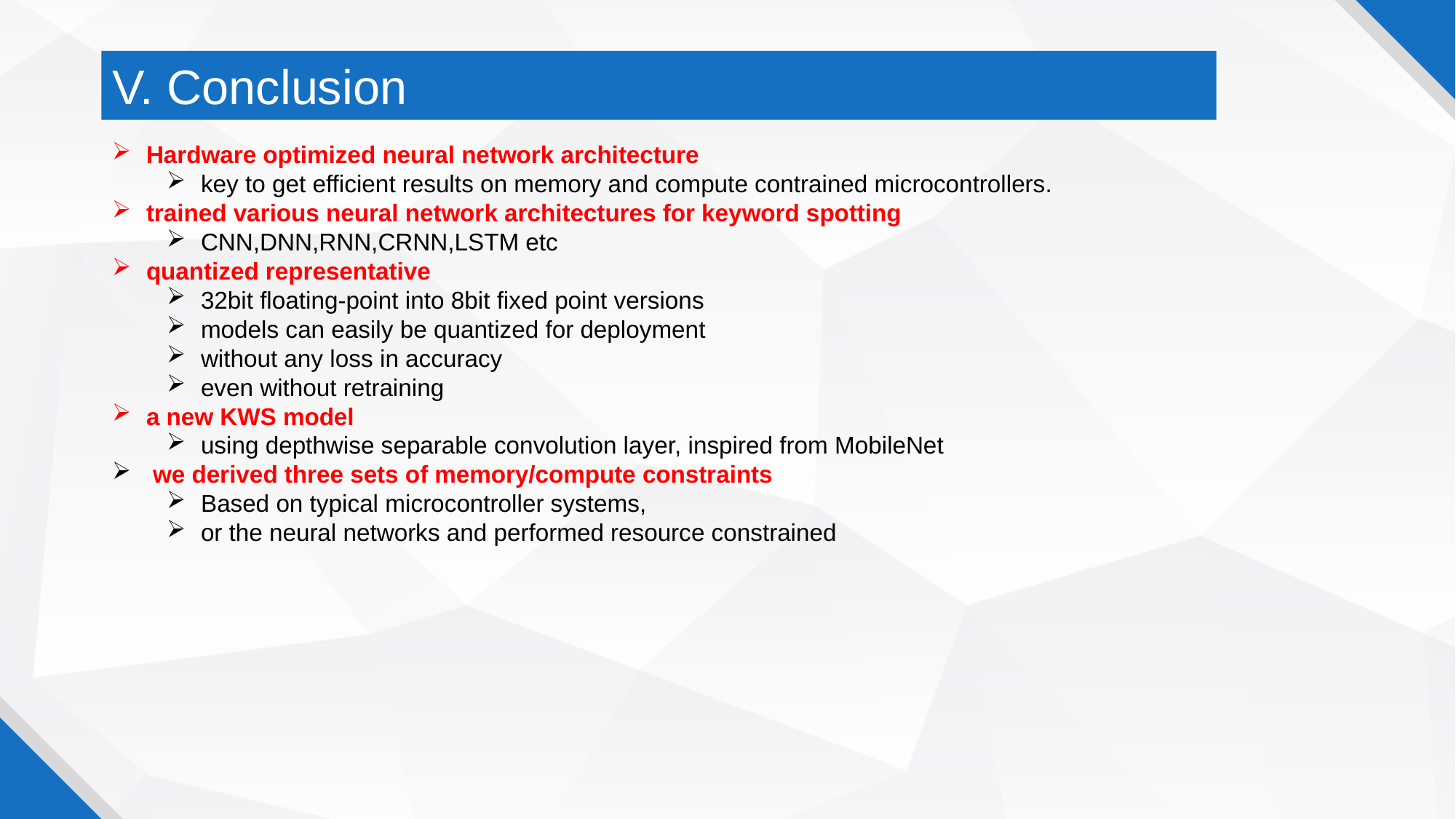

V. Conclusion
Hardware optimized neural network architecture
key to get efficient results on memory and compute contrained microcontrollers.
trained various neural network architectures for keyword spotting
CNN,DNN,RNN,CRNN,LSTM etc
quantized representative
32bit floating-point into 8bit fixed point versions
models can easily be quantized for deployment
without any loss in accuracy
even without retraining
a new KWS model
using depthwise separable convolution layer, inspired from MobileNet
 we derived three sets of memory/compute constraints
Based on typical microcontroller systems,
or the neural networks and performed resource constrained